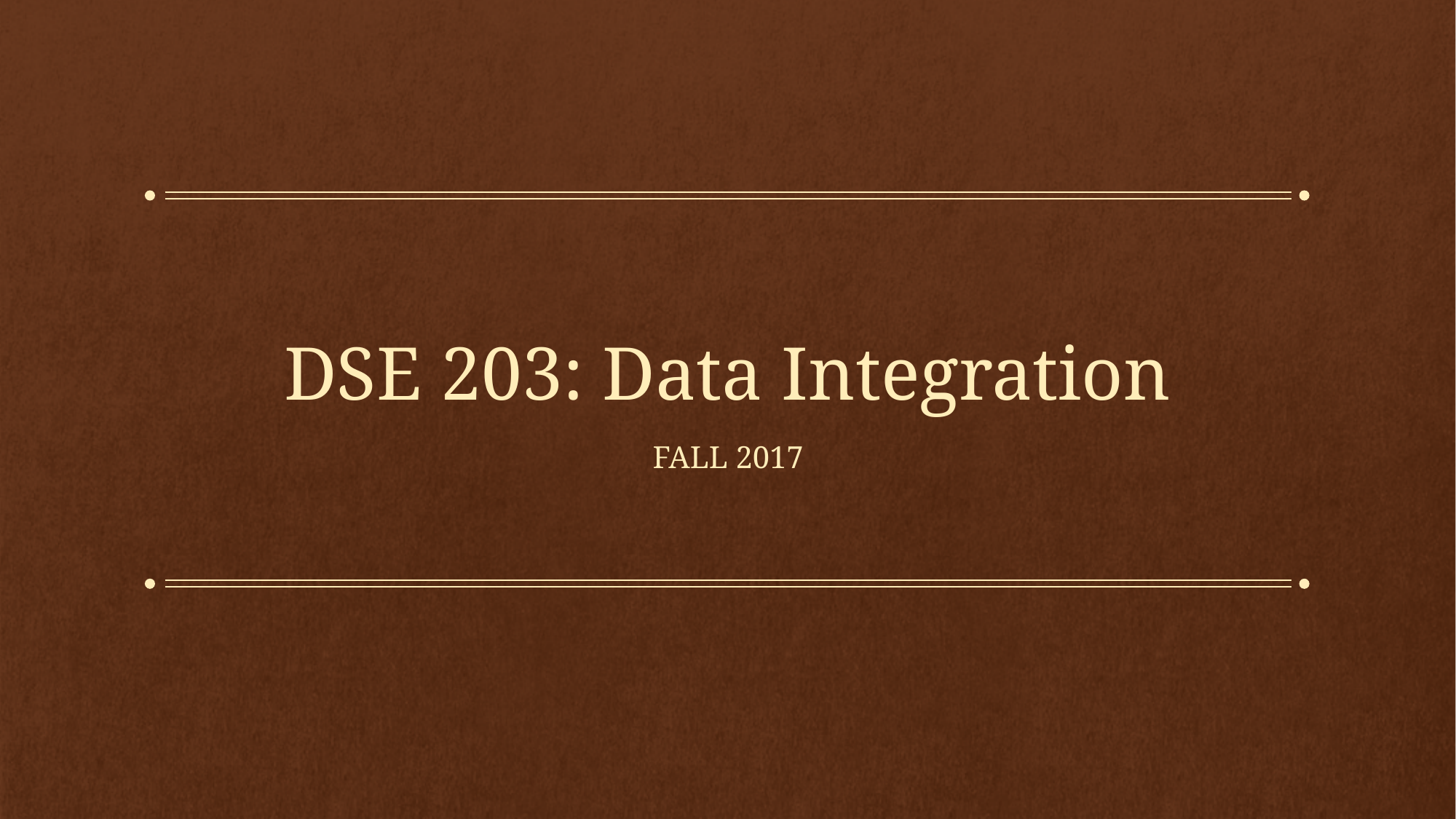

# DSE 203: Data Integration
Fall 2017